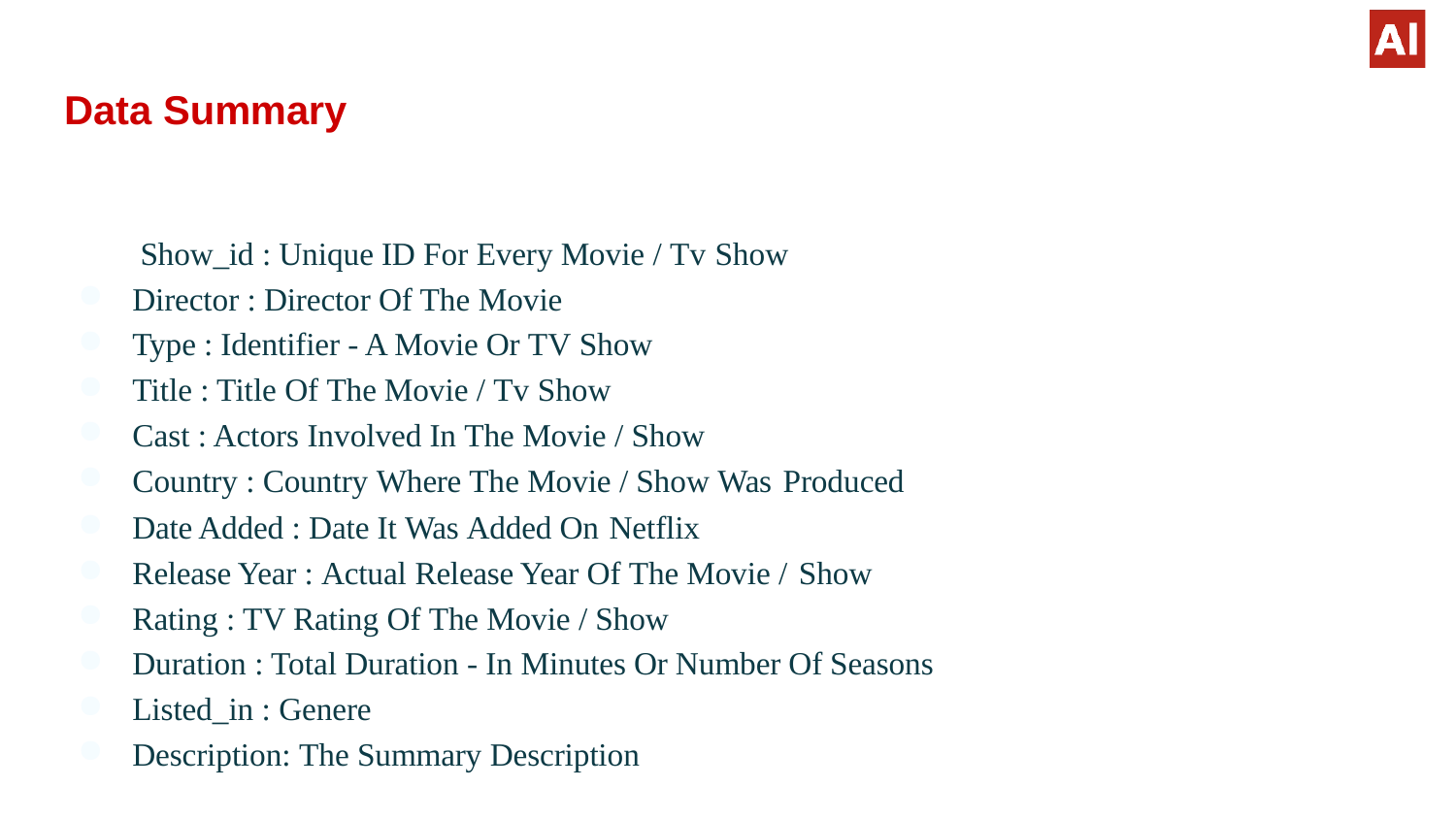

# Data Summary
        Show_id : Unique ID For Every Movie / Tv Show
Director : Director Of The Movie
Type : Identifier - A Movie Or TV Show
Title : Title Of The Movie / Tv Show
Cast : Actors Involved In The Movie / Show
Country : Country Where The Movie / Show Was Produced
Date Added : Date It Was Added On Netflix
Release Year : Actual Release Year Of The Movie / Show
Rating : TV Rating Of The Movie / Show
Duration : Total Duration - In Minutes Or Number Of Seasons
Listed_in : Genere
Description: The Summary Description